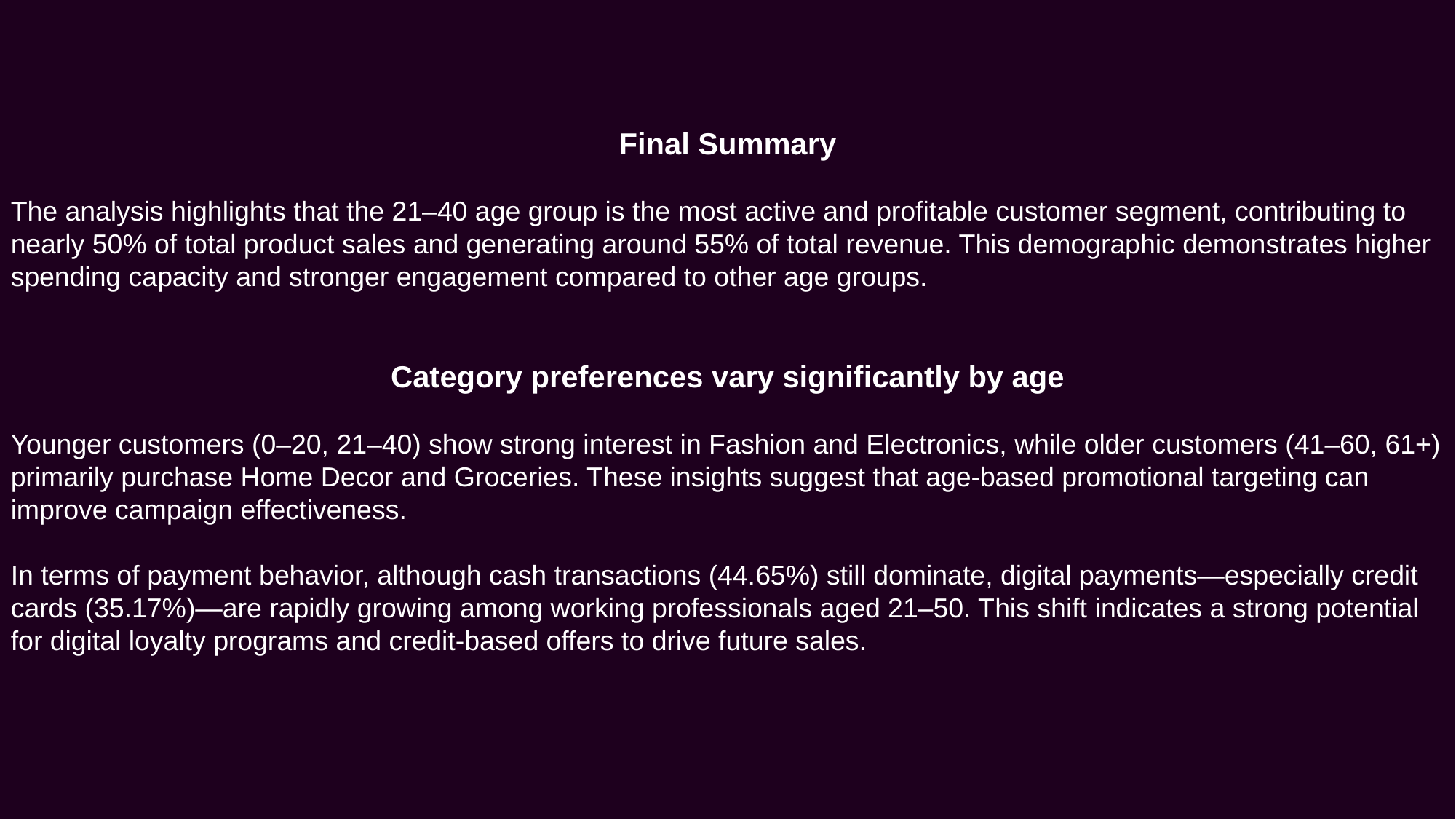

Final Summary

The analysis highlights that the 21–40 age group is the most active and profitable customer segment, contributing to nearly 50% of total product sales and generating around 55% of total revenue. This demographic demonstrates higher spending capacity and stronger engagement compared to other age groups.

Category preferences vary significantly by age

Younger customers (0–20, 21–40) show strong interest in Fashion and Electronics, while older customers (41–60, 61+) primarily purchase Home Decor and Groceries. These insights suggest that age-based promotional targeting can improve campaign effectiveness.

In terms of payment behavior, although cash transactions (44.65%) still dominate, digital payments—especially credit cards (35.17%)—are rapidly growing among working professionals aged 21–50. This shift indicates a strong potential for digital loyalty programs and credit-based offers to drive future sales.